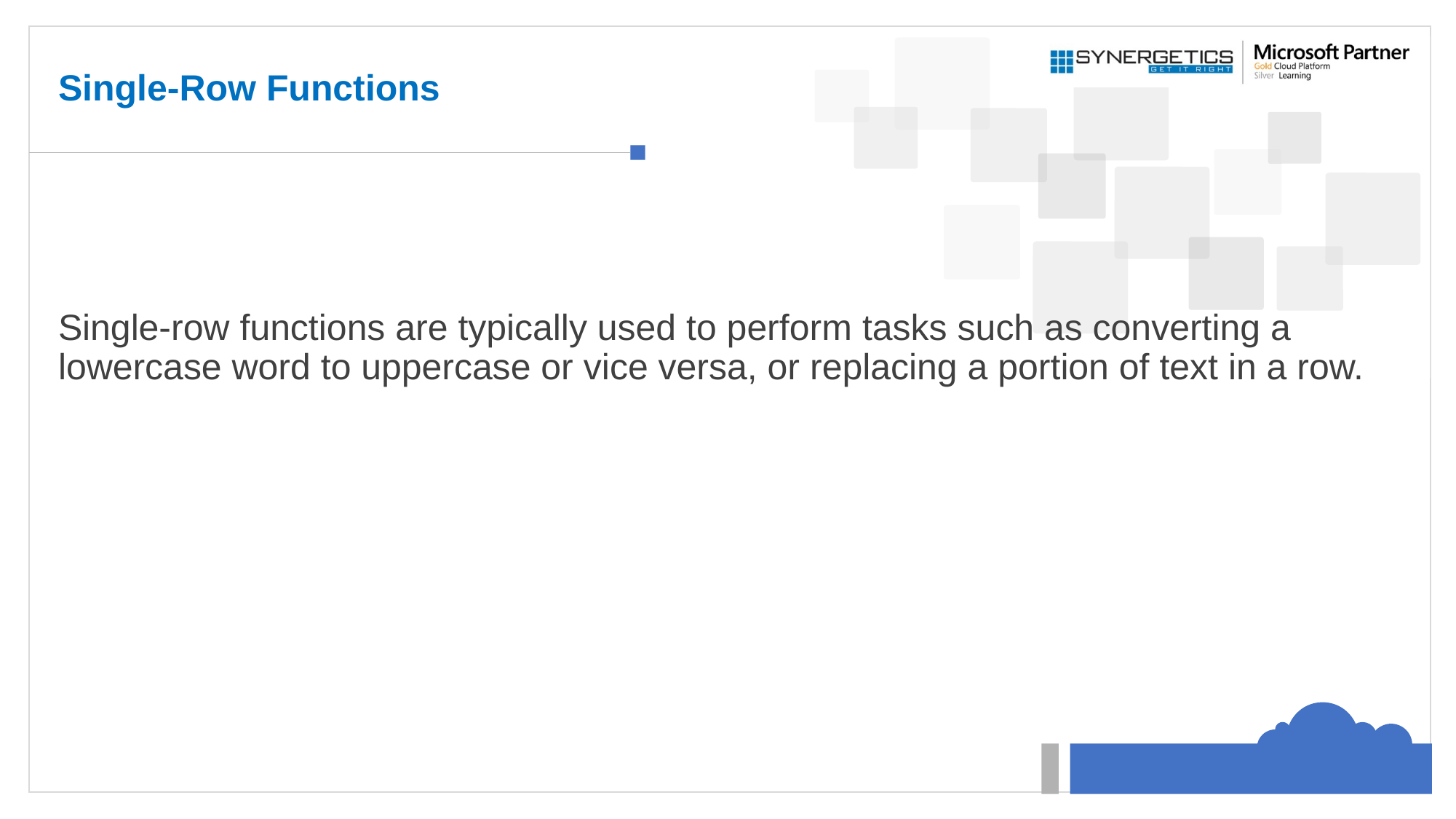

# Single-Row Functions

Single-row functions are typically used to perform tasks such as converting a lowercase word to uppercase or vice versa, or replacing a portion of text in a row.